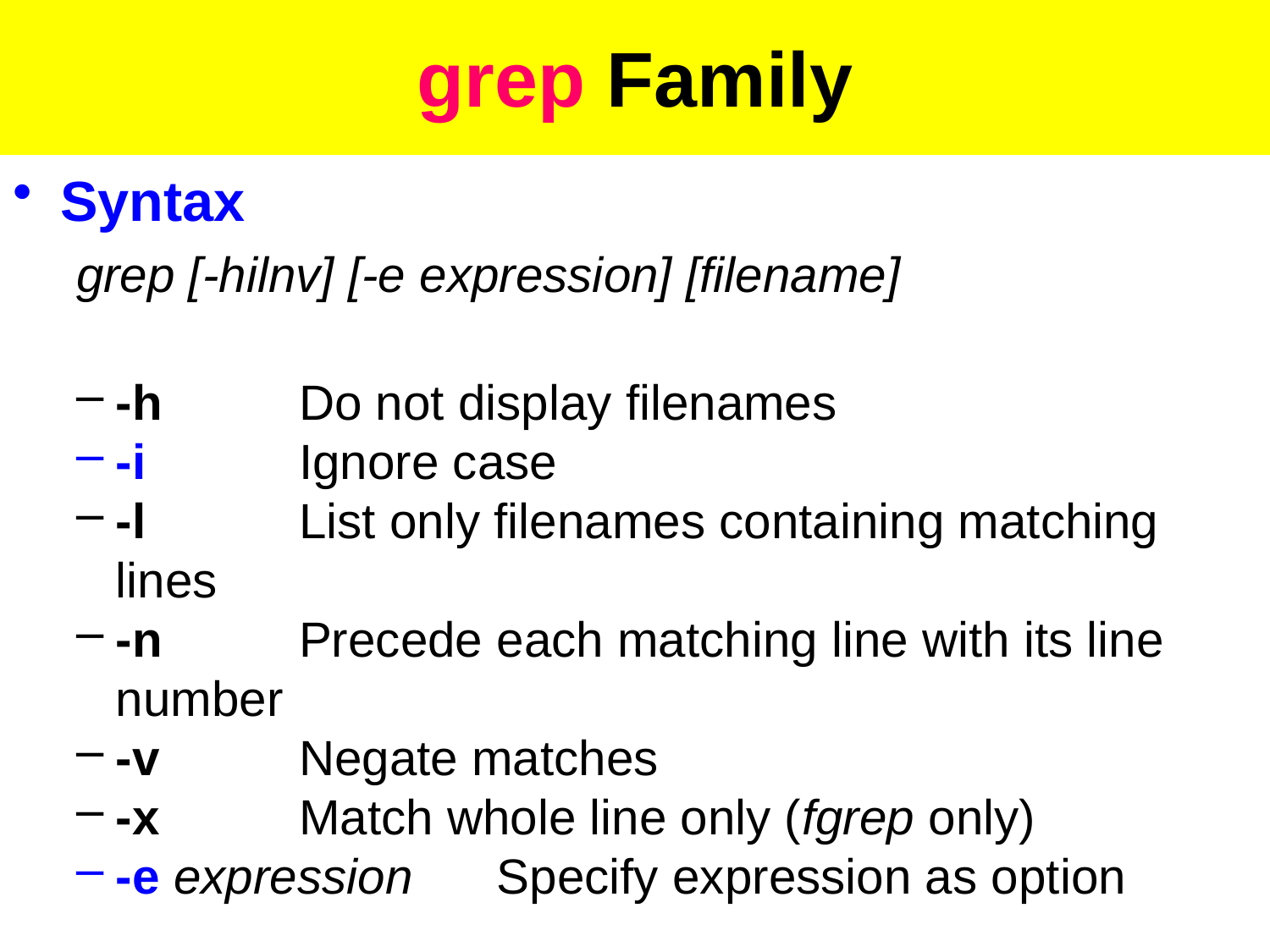

# grep Family
Syntax
grep [-hilnv] [-e expression] [filename]

-h	Do not display filenames
-i  	Ignore case
-l  	List only filenames containing matching lines
-n 	Precede each matching line with its line number
-v 	Negate matches
-x 	Match whole line only (fgrep only)
-e expression 	Specify expression as option